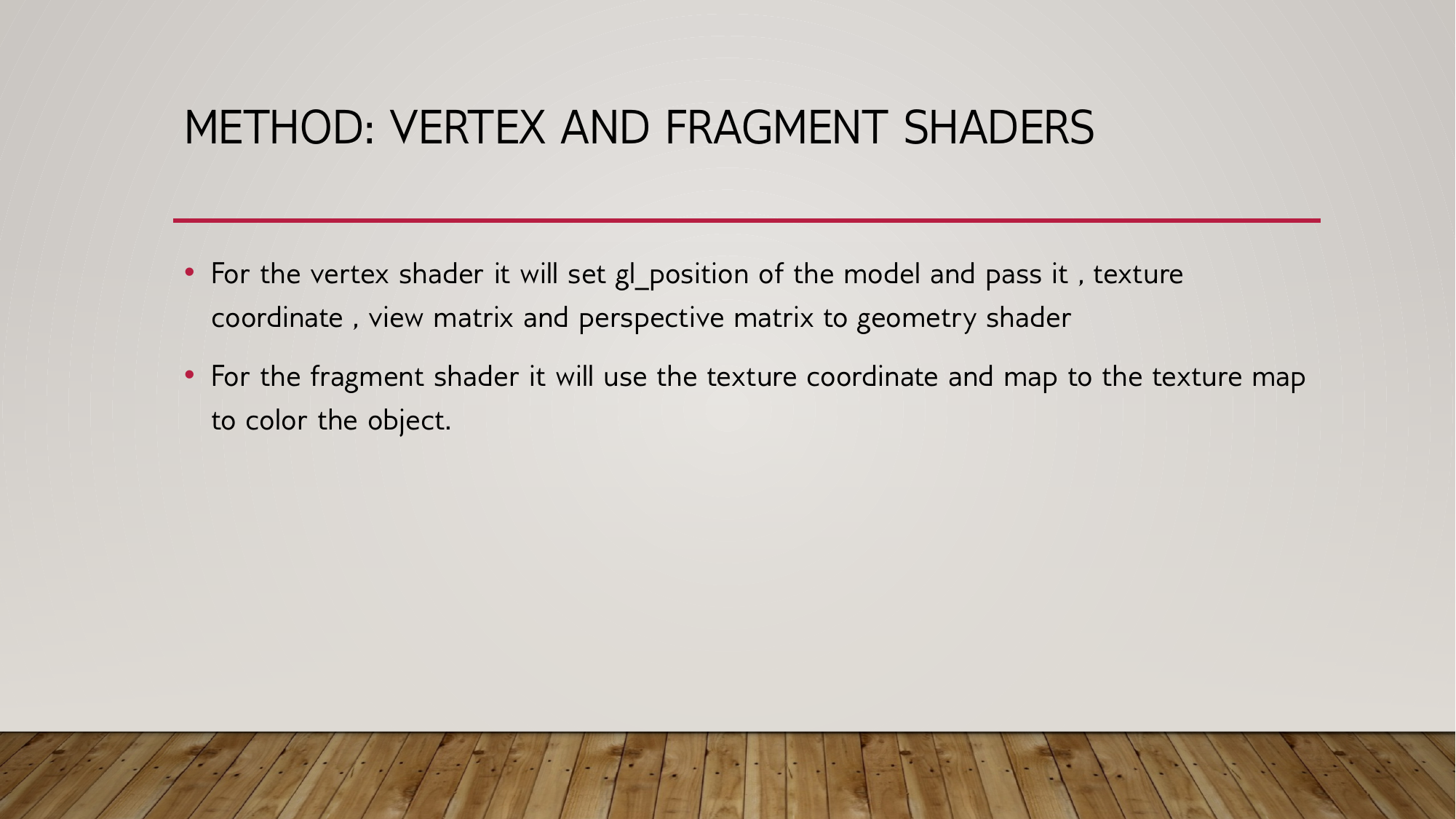

# Method: vertex and fragment shaders
For the vertex shader it will set gl_position of the model and pass it , texture coordinate , view matrix and perspective matrix to geometry shader
For the fragment shader it will use the texture coordinate and map to the texture map to color the object.